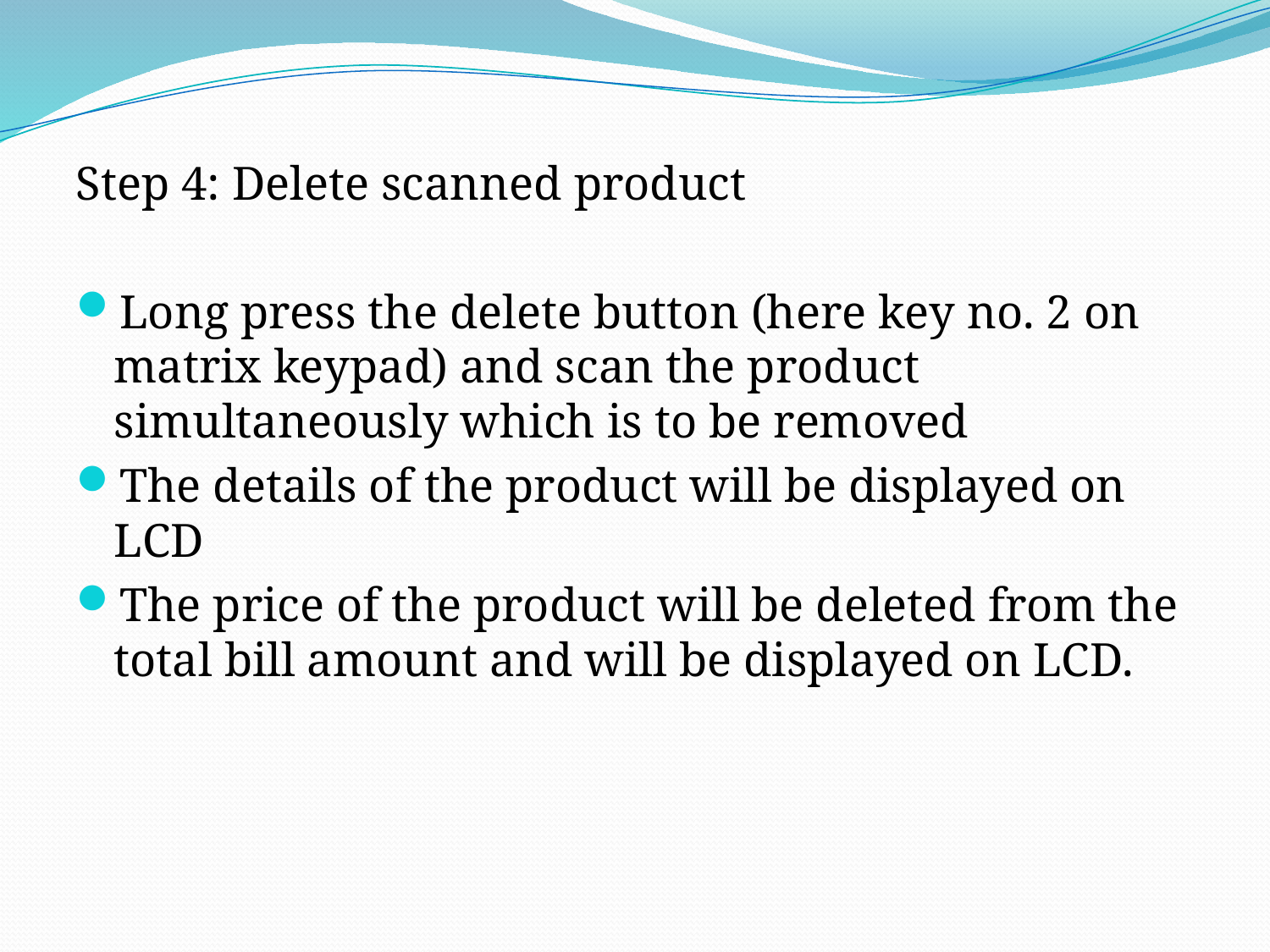

Step 4: Delete scanned product

Long press the delete button (here key no. 2 on matrix keypad) and scan the product simultaneously which is to be removed
The details of the product will be displayed on LCD
The price of the product will be deleted from the total bill amount and will be displayed on LCD.